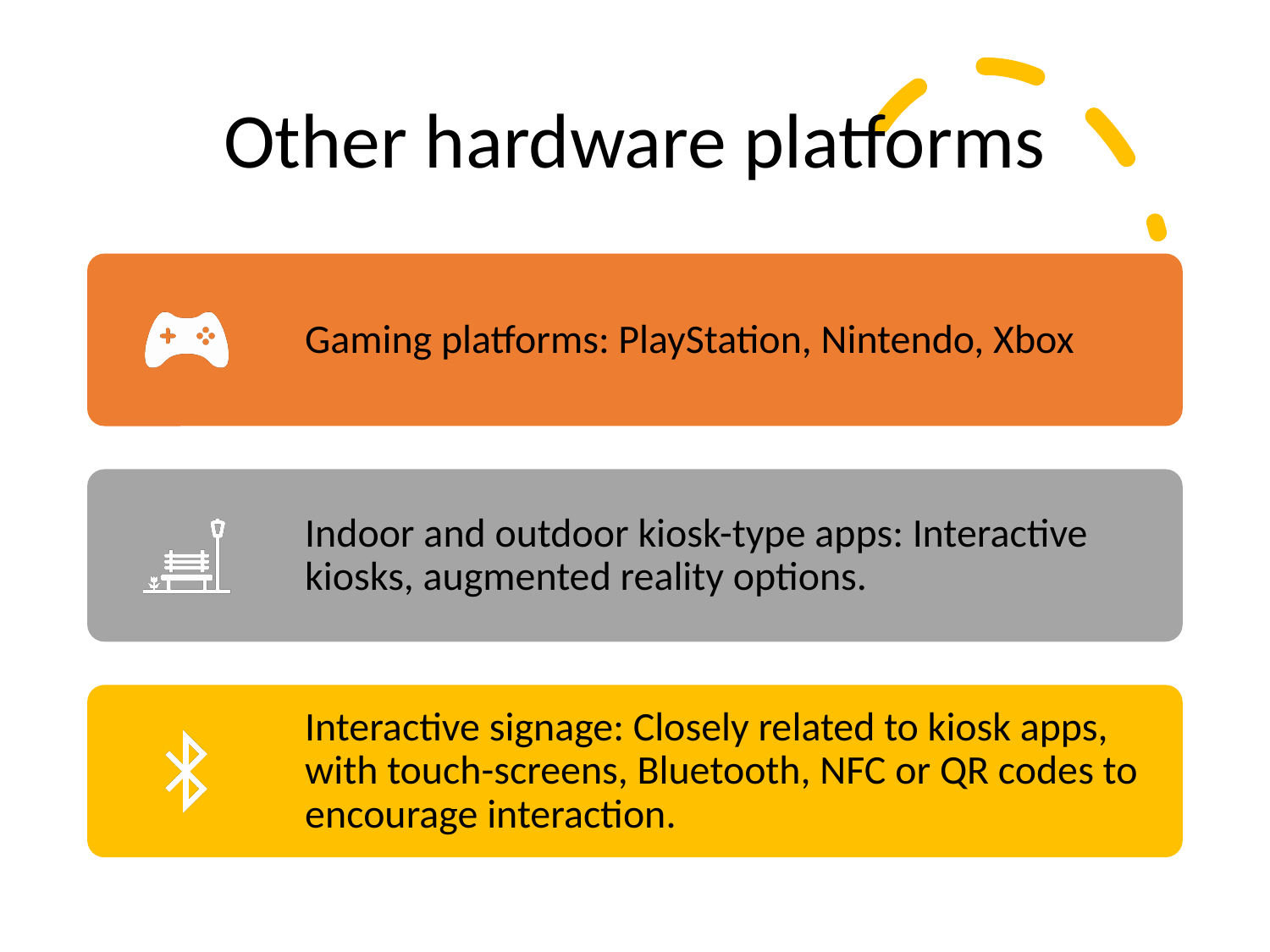

Other hardware platforms

Gaming platforms: PlayStation, Nintendo, Xbox
Indoor and outdoor kiosk-type apps: Interactive kiosks, augmented reality options.
Interactive signage: Closely related to kiosk apps, with touch-screens, Bluetooth, NFC or QR codes to encourage interaction.